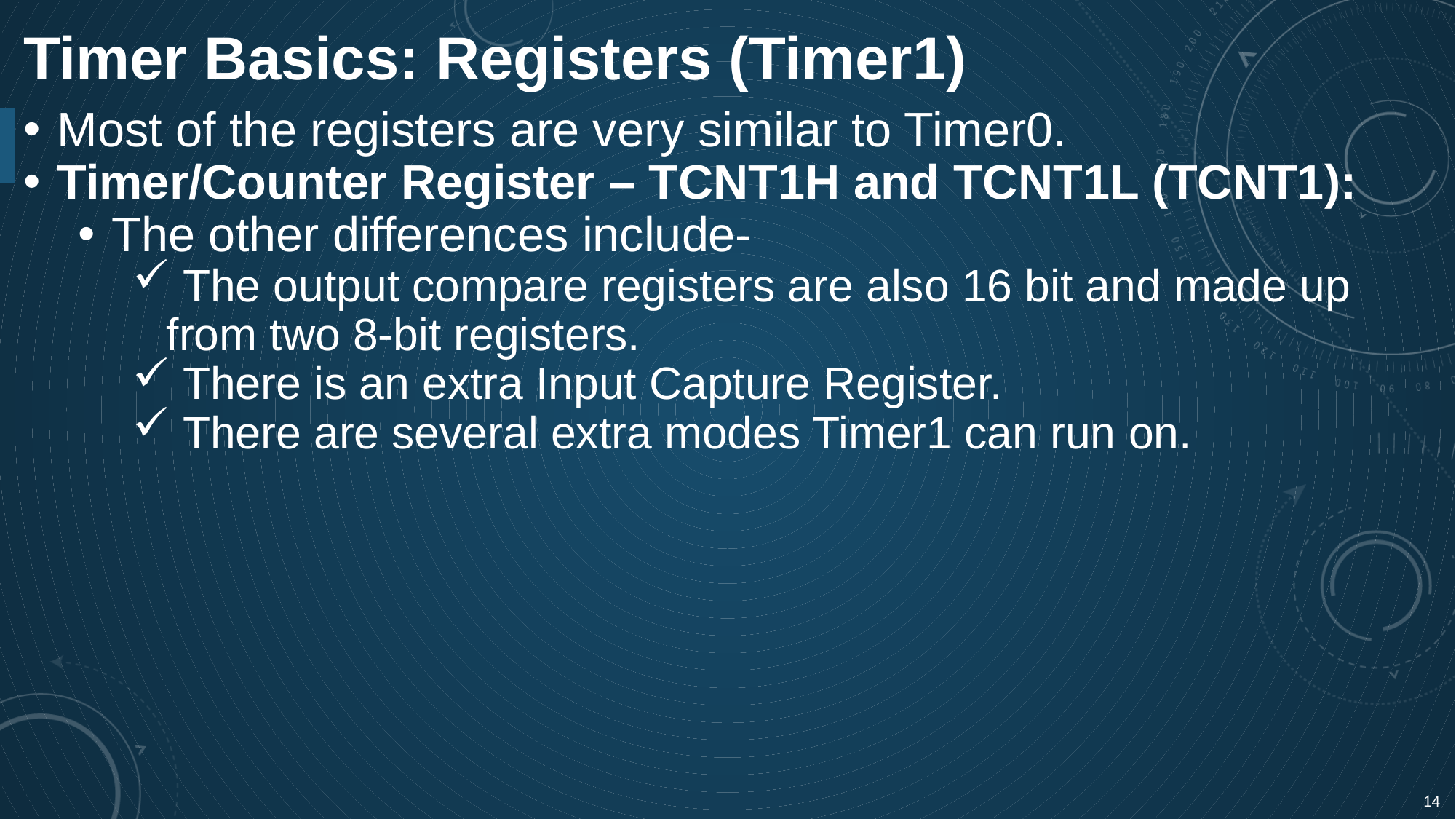

# Timer Basics: Registers (Timer1)
Most of the registers are very similar to Timer0.
Timer/Counter Register – TCNT1H and TCNT1L (TCNT1):
The other differences include-
 The output compare registers are also 16 bit and made up from two 8-bit registers.
 There is an extra Input Capture Register.
 There are several extra modes Timer1 can run on.

14